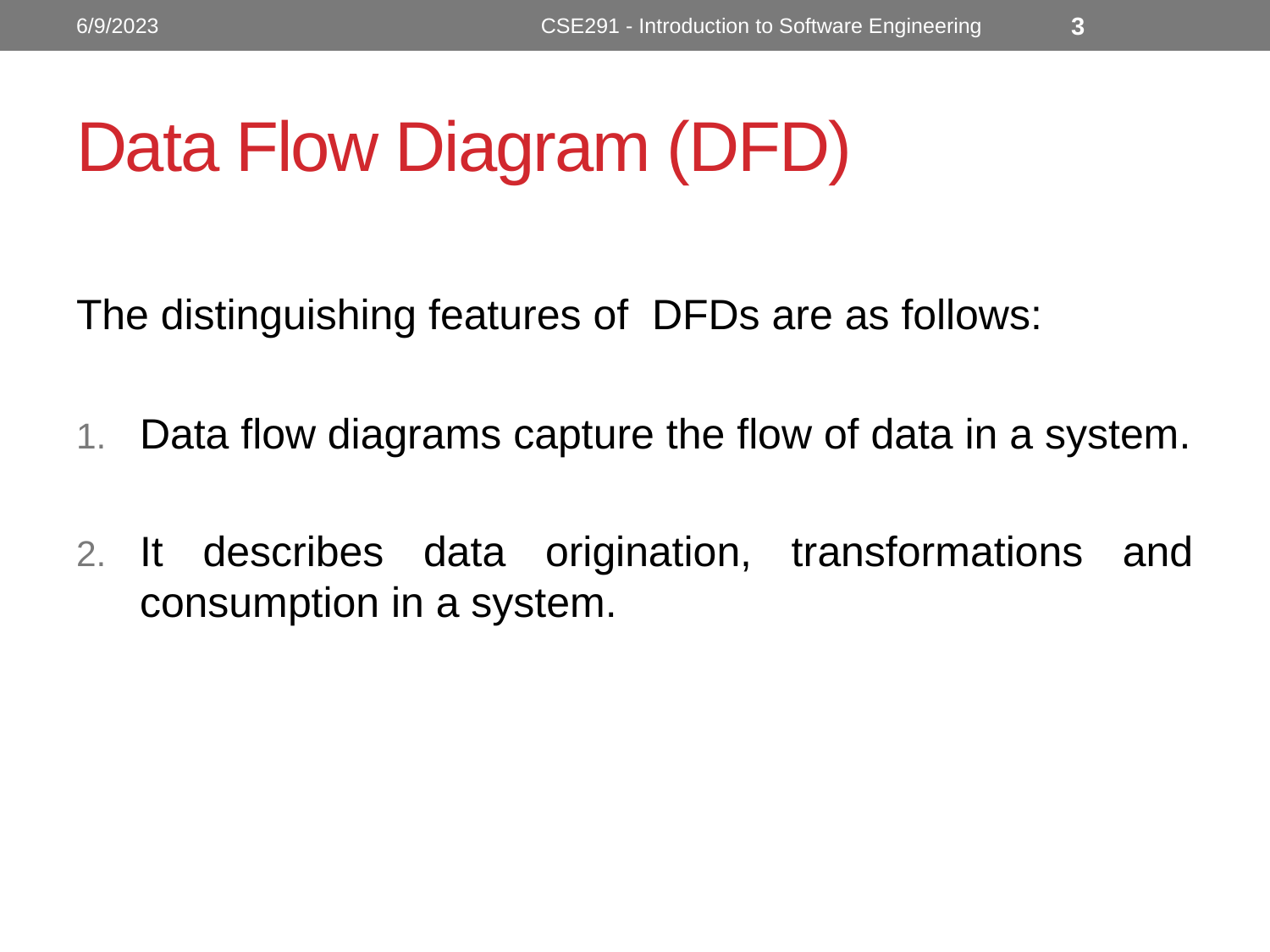

6/9/2023
CSE291 - Introduction to Software Engineering
3
# Data Flow Diagram (DFD)

The distinguishing features of  DFDs are as follows:

Data flow diagrams capture the flow of data in a system.

It describes data origination, transformations and consumption in a system.